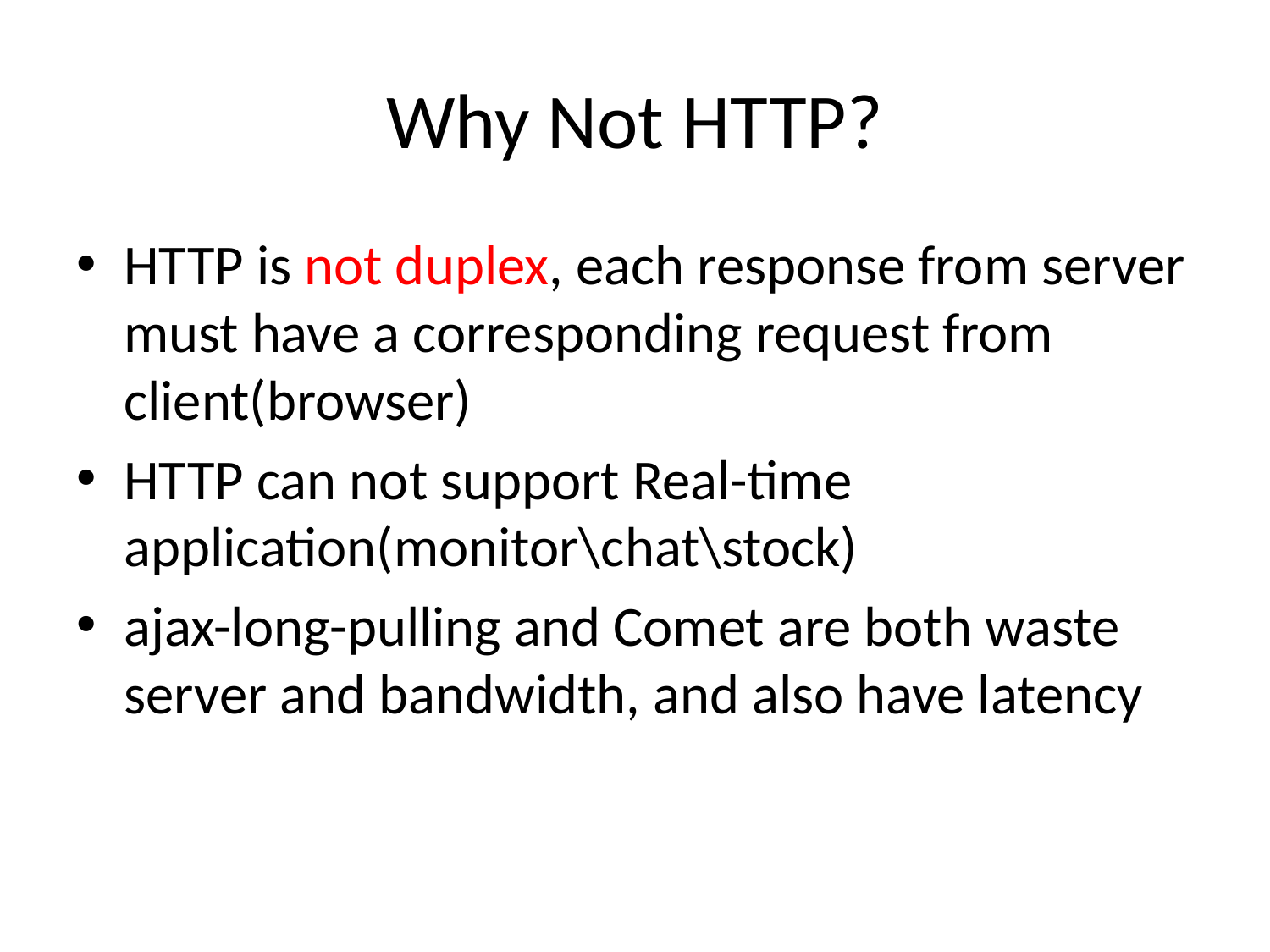

# Why Not HTTP?
HTTP is not duplex, each response from server must have a corresponding request from client(browser)
HTTP can not support Real-time application(monitor\chat\stock)
ajax-long-pulling and Comet are both waste server and bandwidth, and also have latency